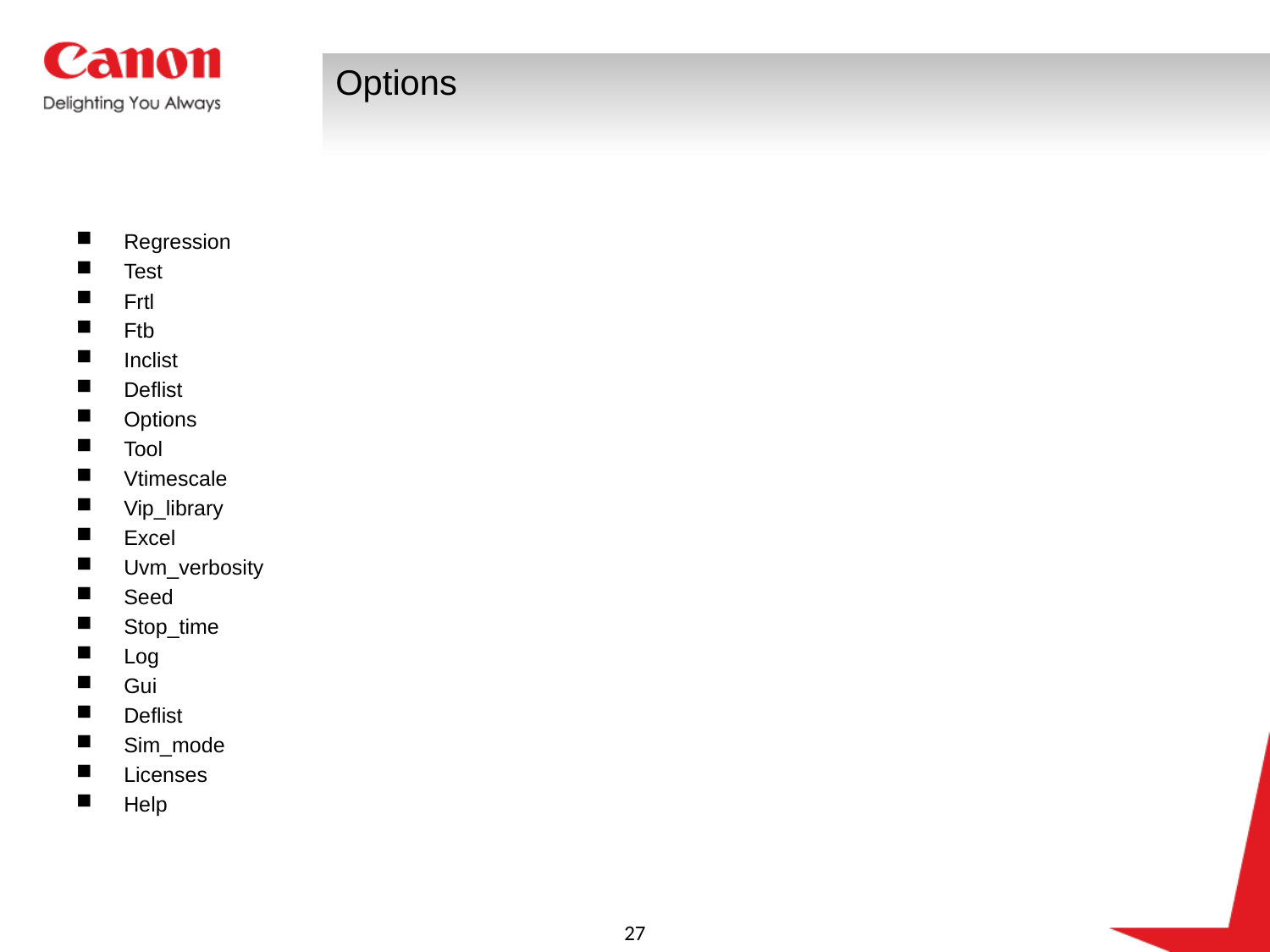

# Options
Regression
Test
Frtl
Ftb
Inclist
Deflist
Options
Tool
Vtimescale
Vip_library
Excel
Uvm_verbosity
Seed
Stop_time
Log
Gui
Deflist
Sim_mode
Licenses
Help